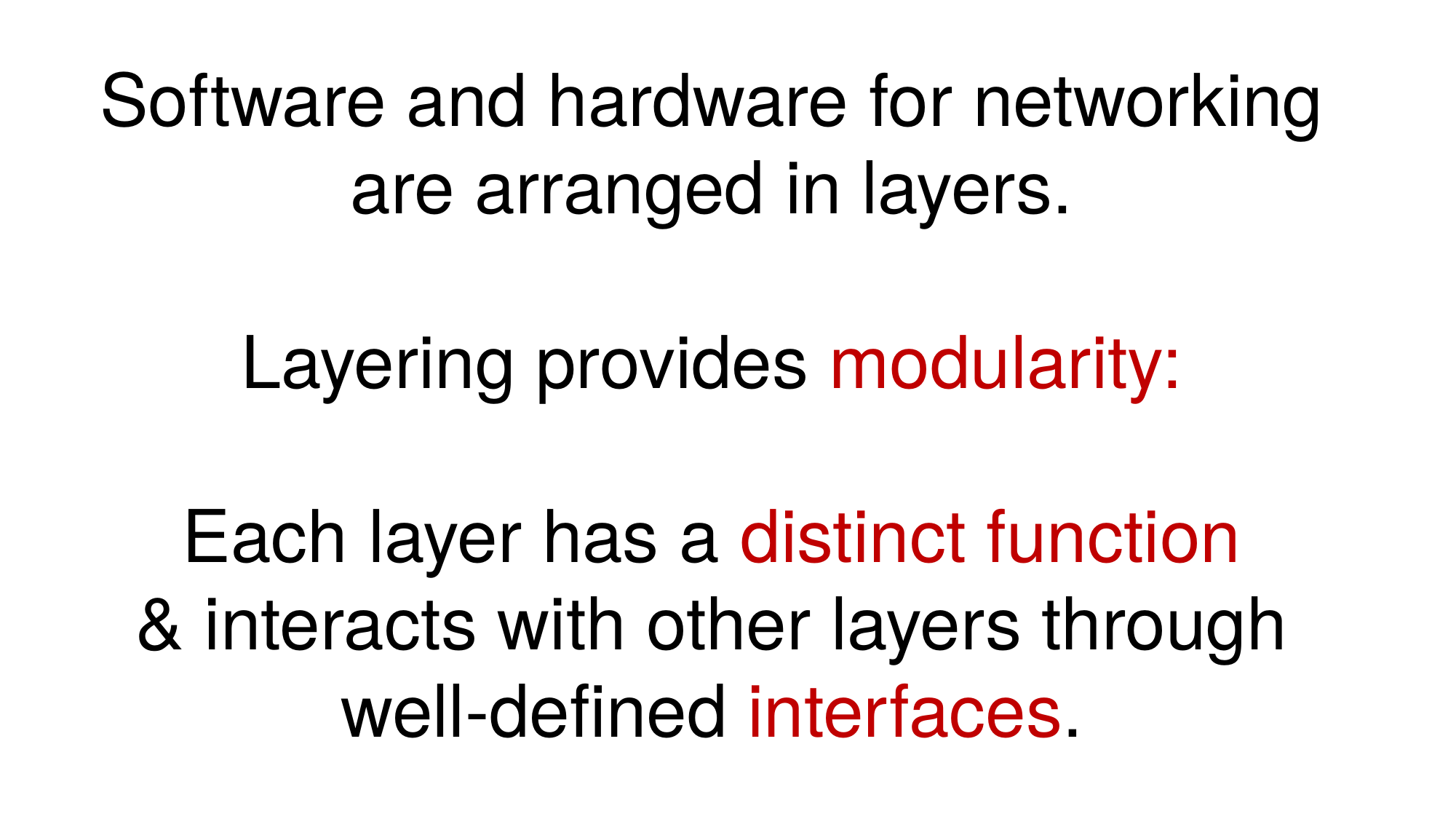

Software and hardware for networking are arranged in layers.

Layering provides modularity:

Each layer has a distinct function
& interacts with other layers through well-defined interfaces.